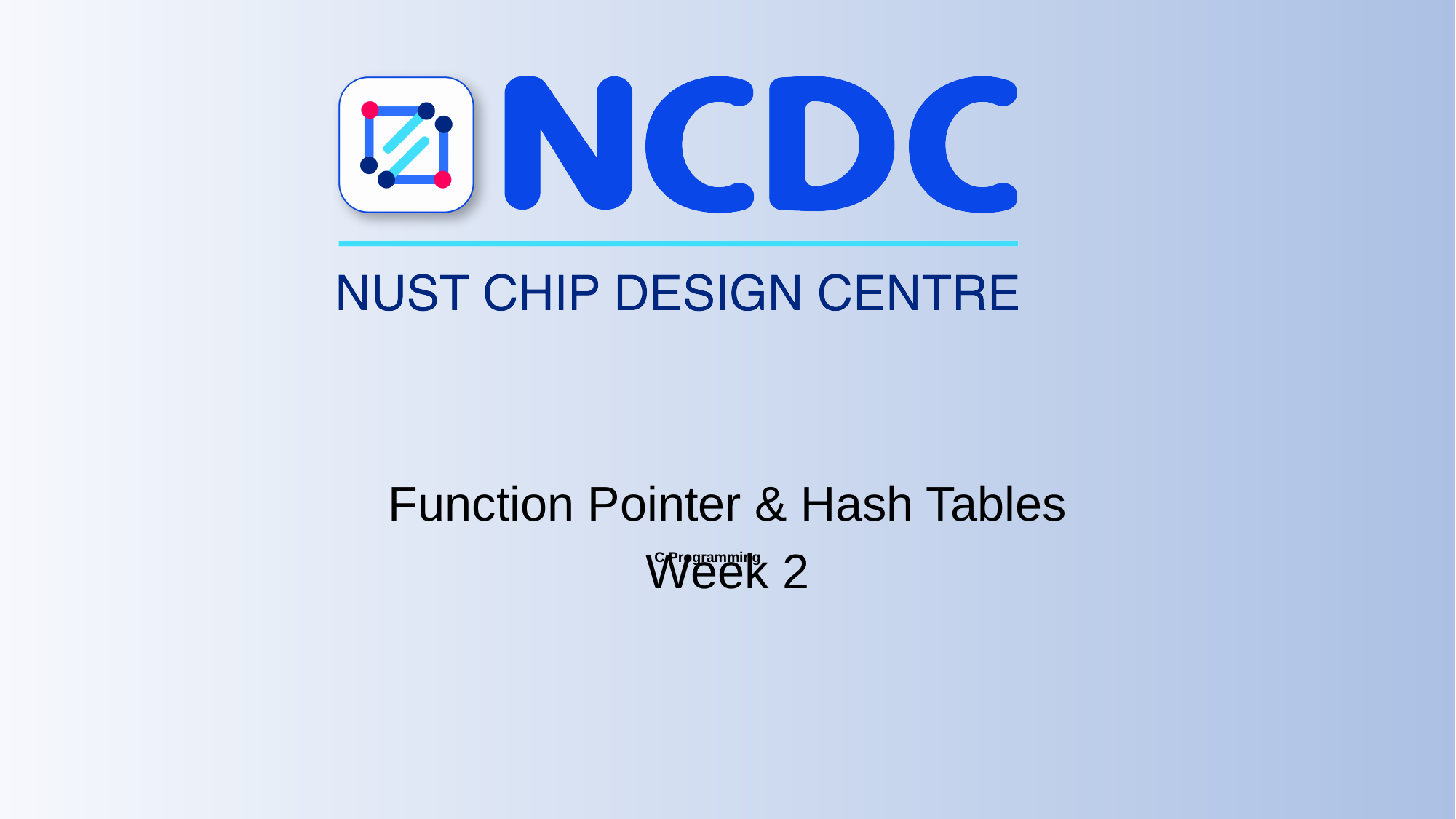

# C Programming
Function Pointer & Hash Tables
Week 2